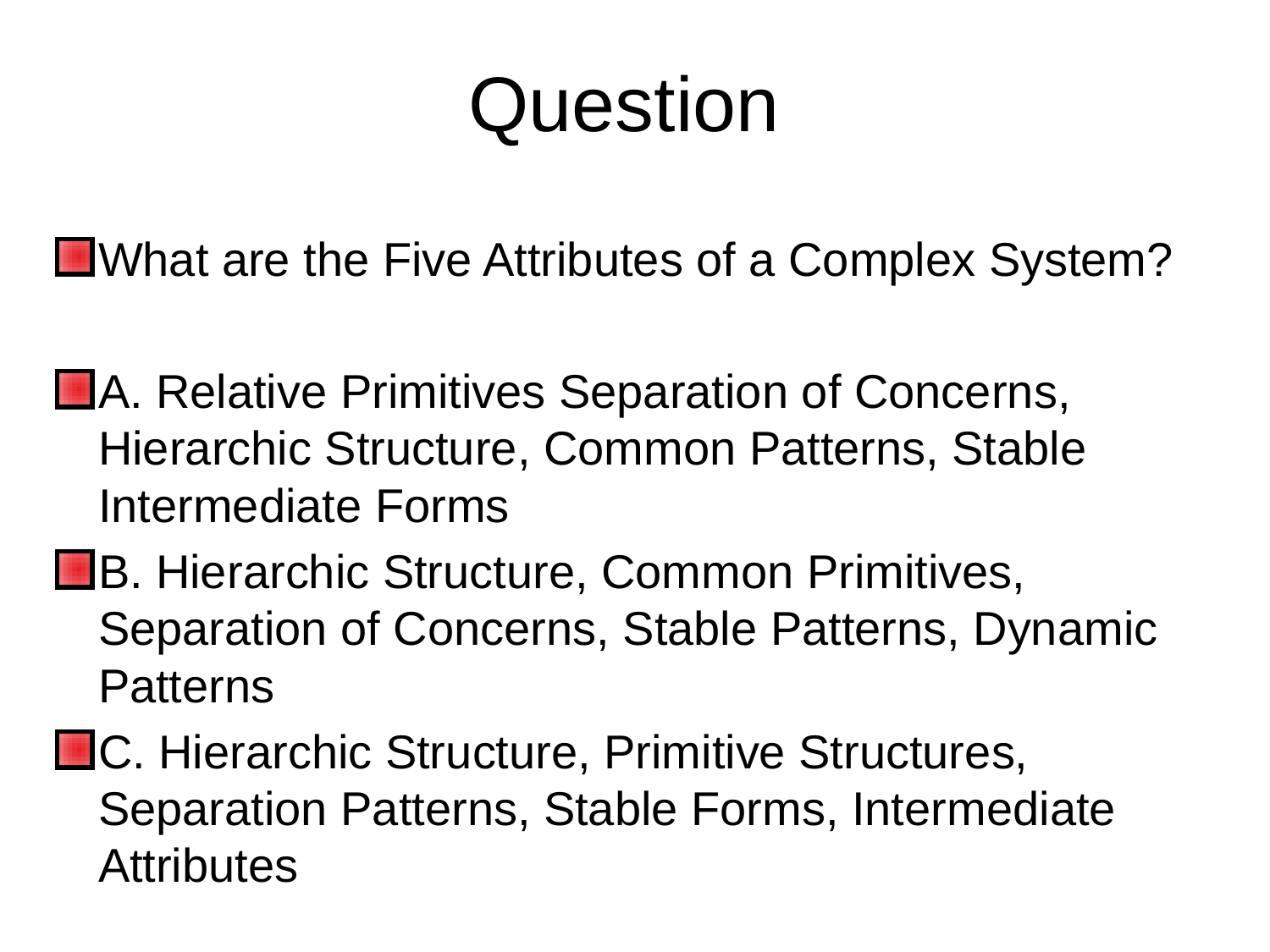

# Question
What are the Five Attributes of a Complex System?

A. Relative Primitives Separation of Concerns, Hierarchic Structure, Common Patterns, Stable Intermediate Forms
B. Hierarchic Structure, Common Primitives, Separation of Concerns, Stable Patterns, Dynamic Patterns
C. Hierarchic Structure, Primitive Structures, Separation Patterns, Stable Forms, Intermediate Attributes